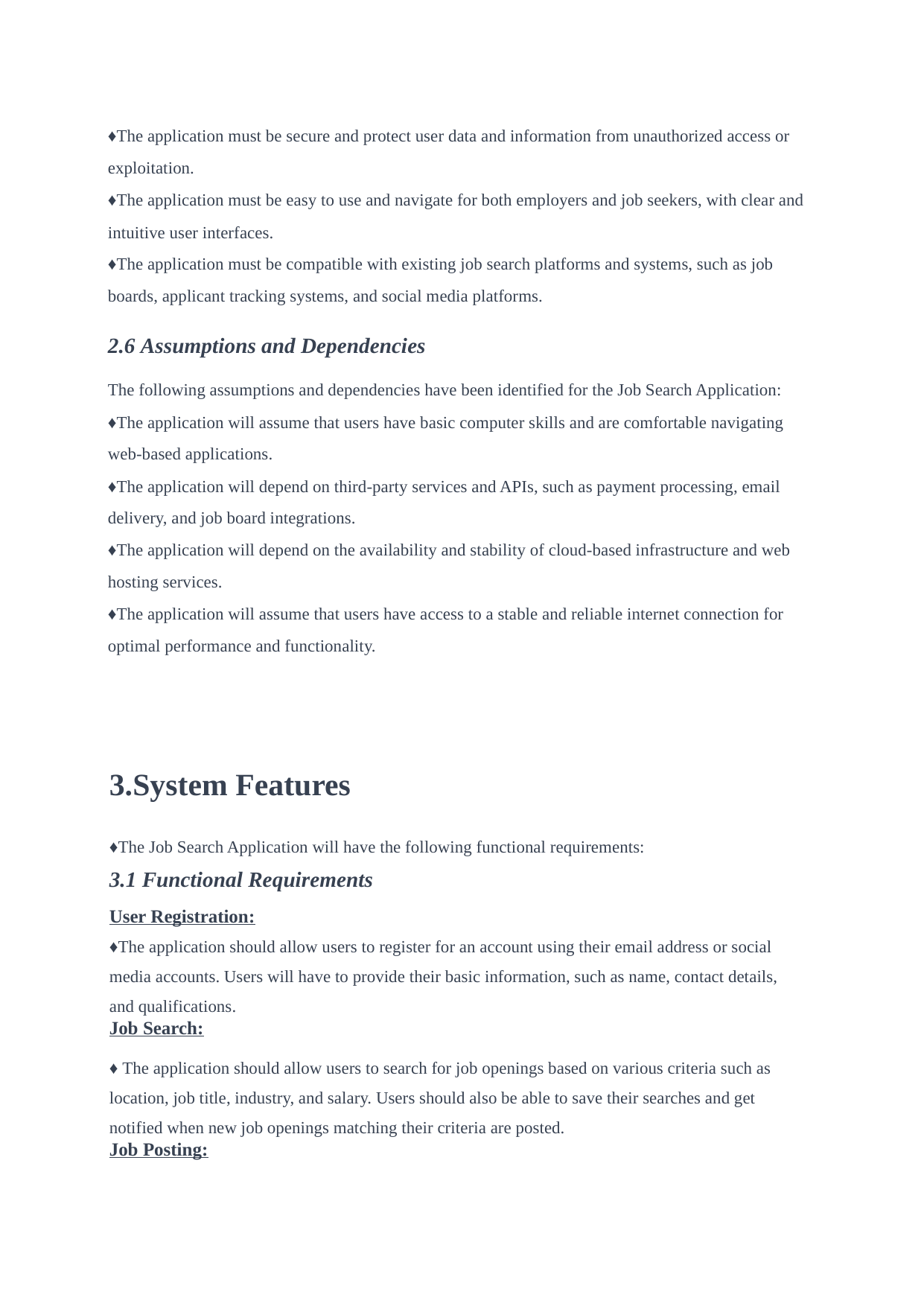

♦The application must be secure and protect user data and information from unauthorized access or exploitation.
♦The application must be easy to use and navigate for both employers and job seekers, with clear and intuitive user interfaces.
♦The application must be compatible with existing job search platforms and systems, such as job boards, applicant tracking systems, and social media platforms.
2.6 Assumptions and Dependencies
The following assumptions and dependencies have been identified for the Job Search Application:
♦The application will assume that users have basic computer skills and are comfortable navigating web-based applications.
♦The application will depend on third-party services and APIs, such as payment processing, email delivery, and job board integrations.
♦The application will depend on the availability and stability of cloud-based infrastructure and web hosting services.
♦The application will assume that users have access to a stable and reliable internet connection for optimal performance and functionality.
3.System Features
♦The Job Search Application will have the following functional requirements:
3.1 Functional Requirements
User Registration:
♦The application should allow users to register for an account using their email address or social media accounts. Users will have to provide their basic information, such as name, contact details, and qualifications.
Job Search:
♦ The application should allow users to search for job openings based on various criteria such as location, job title, industry, and salary. Users should also be able to save their searches and get notified when new job openings matching their criteria are posted.
Job Posting: